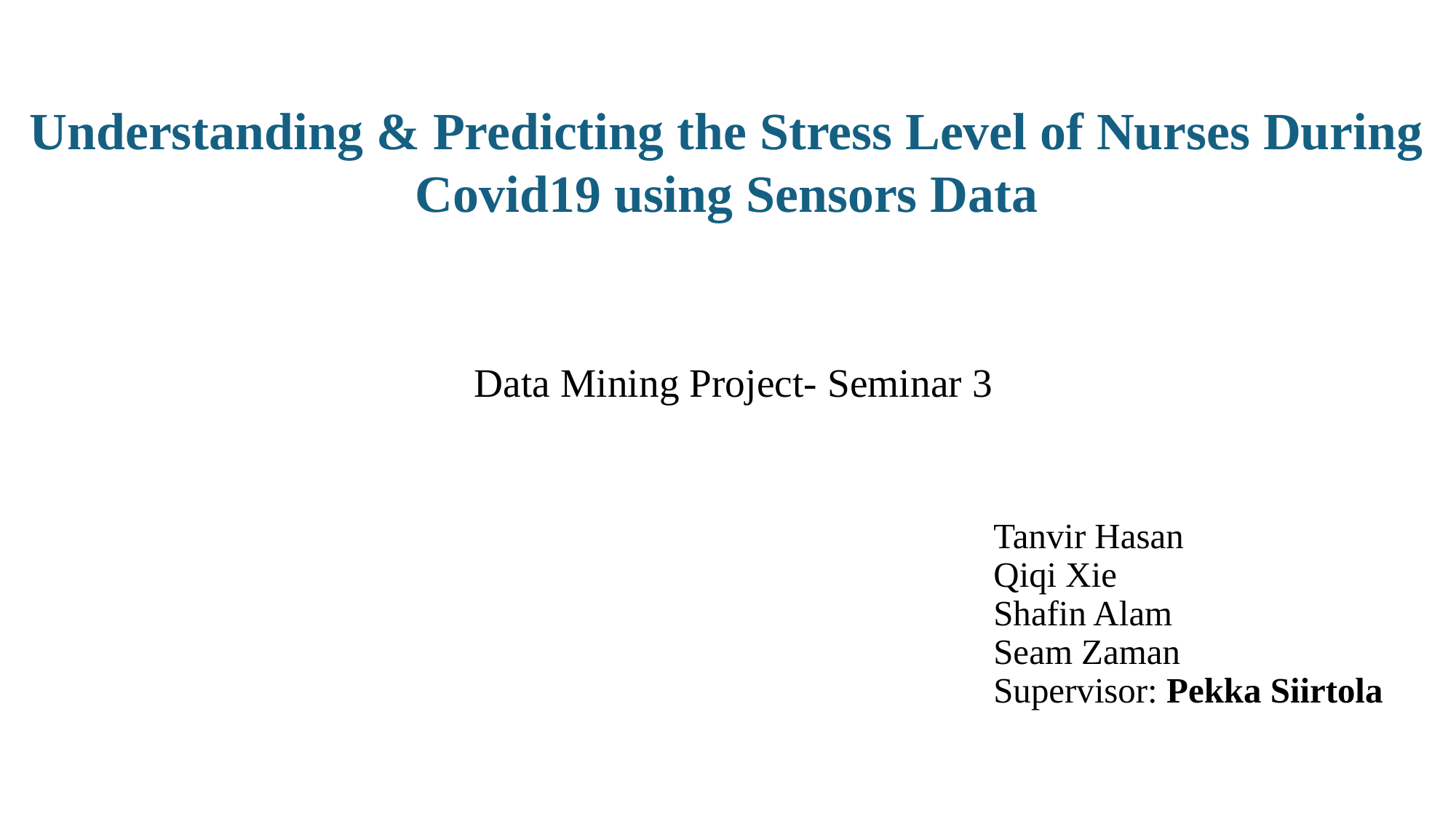

Understanding & Predicting the Stress Level of Nurses During Covid19 using Sensors Data
# Data Mining Project- Seminar 3
Tanvir Hasan
Qiqi Xie
Shafin Alam
Seam Zaman
Supervisor: Pekka Siirtola